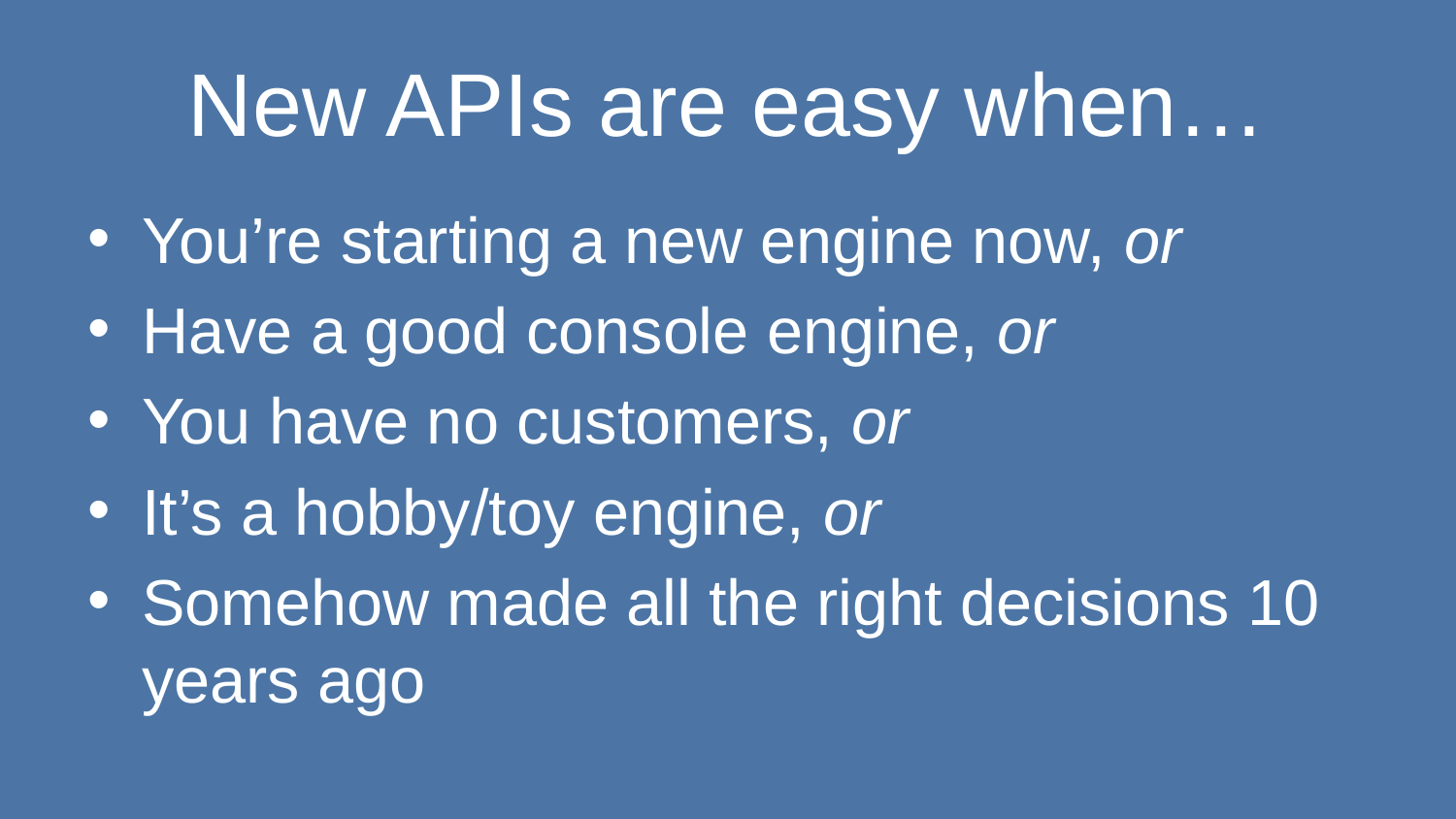

# New APIs are easy when…
You’re starting a new engine now, or
Have a good console engine, or
You have no customers, or
It’s a hobby/toy engine, or
Somehow made all the right decisions 10 years ago